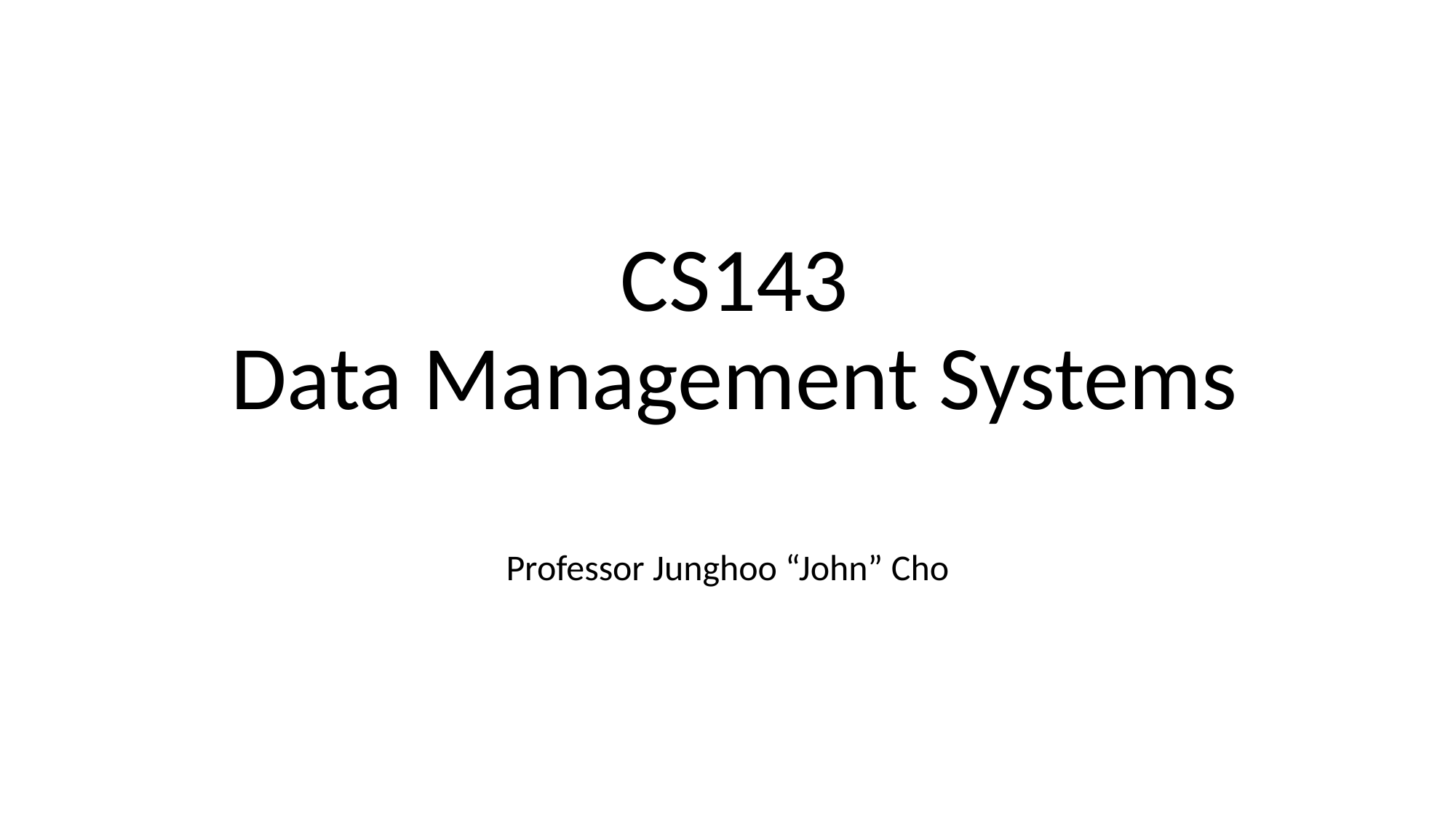

# CS143 Data Management Systems
Professor Junghoo “John” Cho